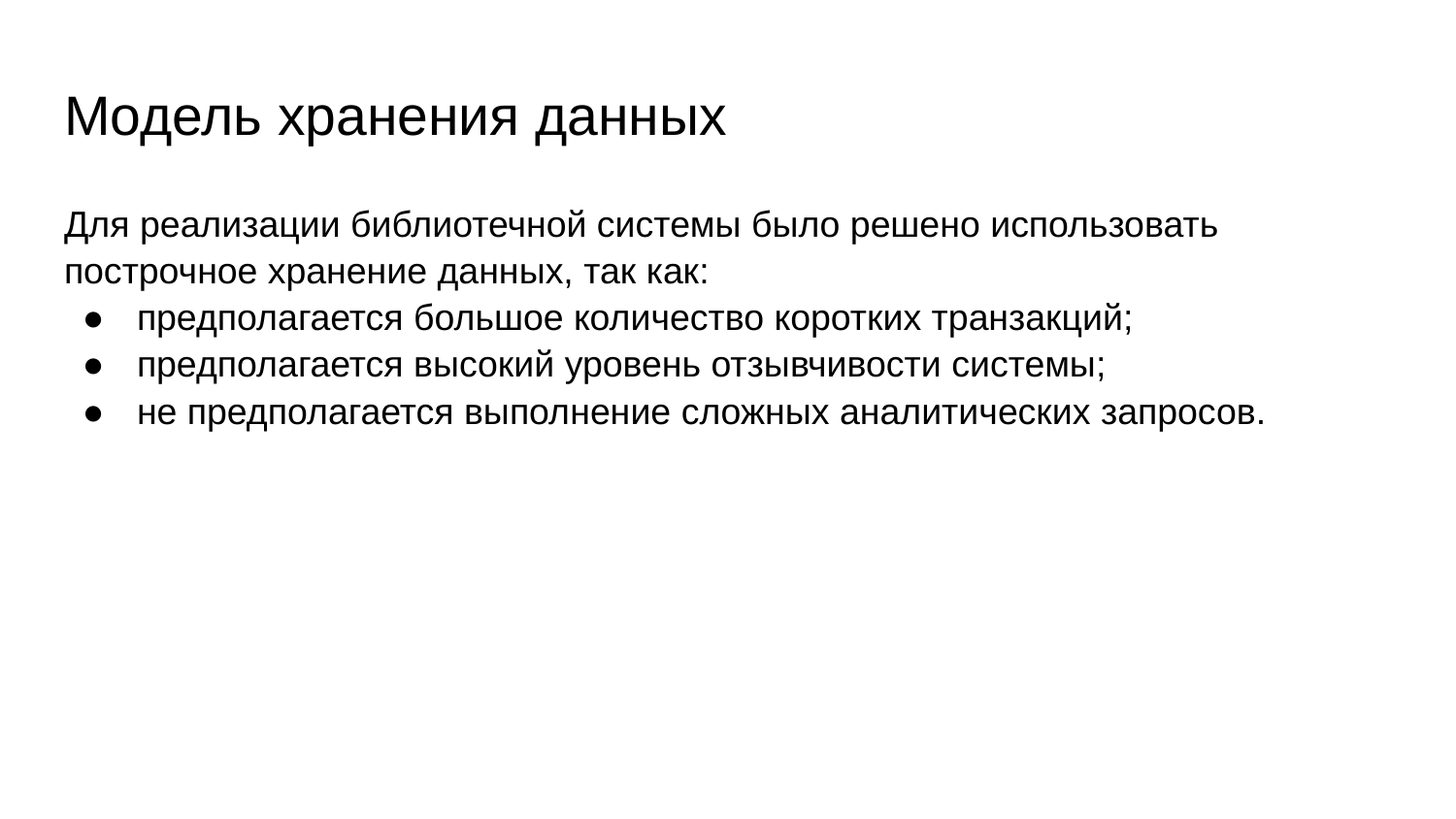

# Модель хранения данных
Для реализации библиотечной системы было решено использовать построчное хранение данных, так как:
предполагается большое количество коротких транзакций;
предполагается высокий уровень отзывчивости системы;
не предполагается выполнение сложных аналитических запросов.